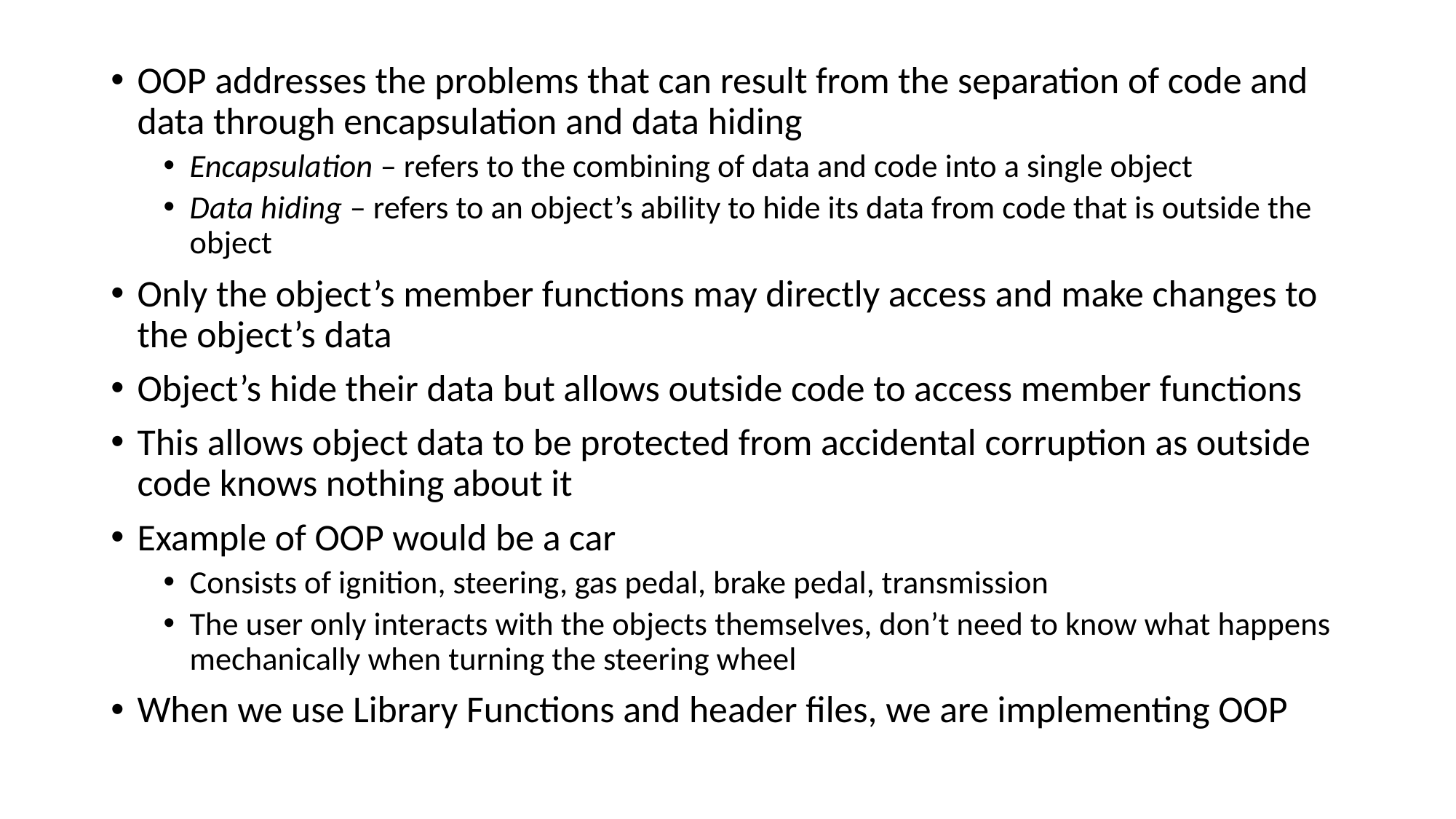

OOP addresses the problems that can result from the separation of code and data through encapsulation and data hiding
Encapsulation – refers to the combining of data and code into a single object
Data hiding – refers to an object’s ability to hide its data from code that is outside the object
Only the object’s member functions may directly access and make changes to the object’s data
Object’s hide their data but allows outside code to access member functions
This allows object data to be protected from accidental corruption as outside code knows nothing about it
Example of OOP would be a car
Consists of ignition, steering, gas pedal, brake pedal, transmission
The user only interacts with the objects themselves, don’t need to know what happens mechanically when turning the steering wheel
When we use Library Functions and header files, we are implementing OOP